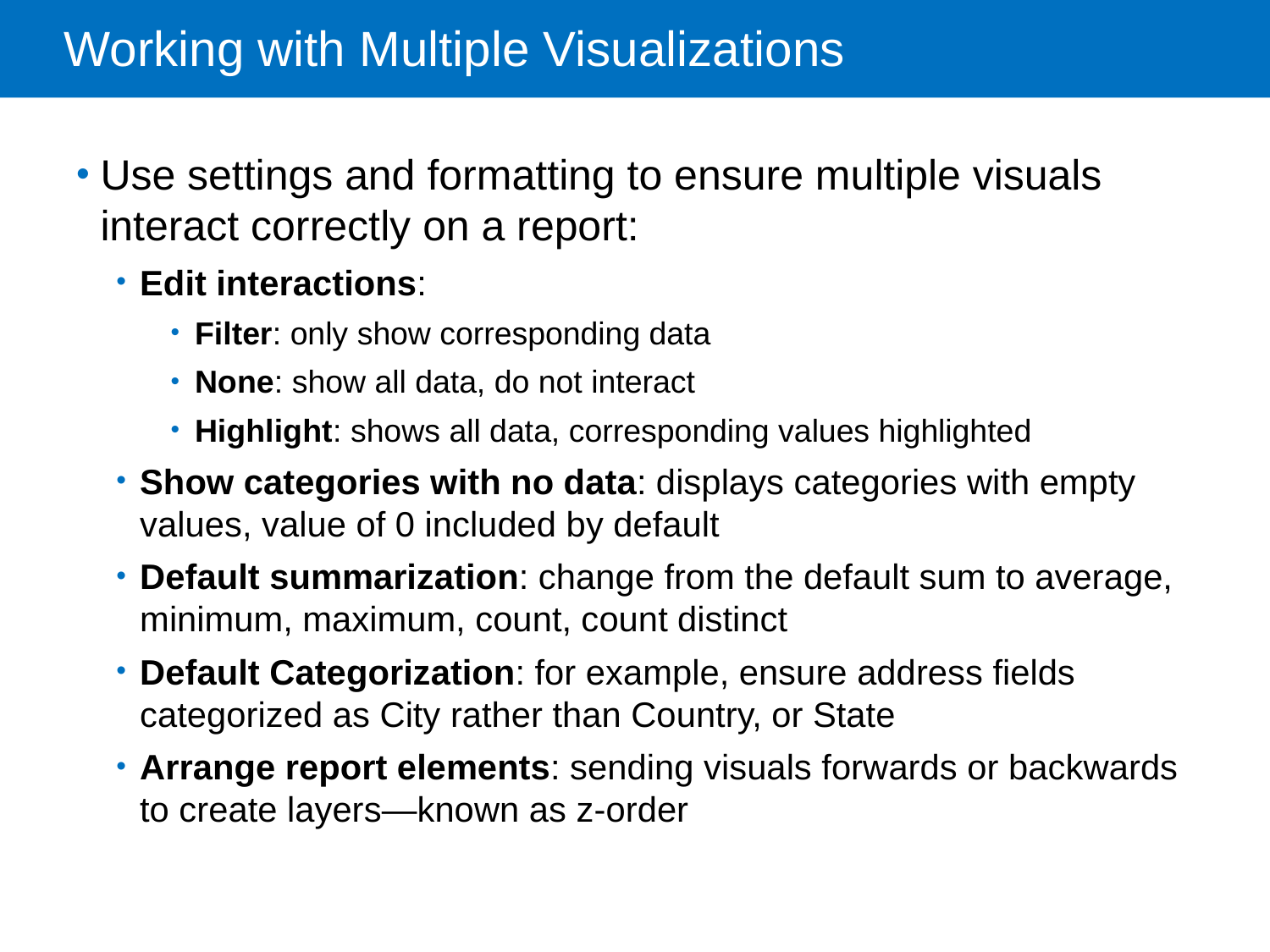

# Working with Multiple Visualizations
Use settings and formatting to ensure multiple visuals interact correctly on a report:
Edit interactions:
Filter: only show corresponding data
None: show all data, do not interact
Highlight: shows all data, corresponding values highlighted
Show categories with no data: displays categories with empty values, value of 0 included by default
Default summarization: change from the default sum to average, minimum, maximum, count, count distinct
Default Categorization: for example, ensure address fields categorized as City rather than Country, or State
Arrange report elements: sending visuals forwards or backwards to create layers—known as z-order